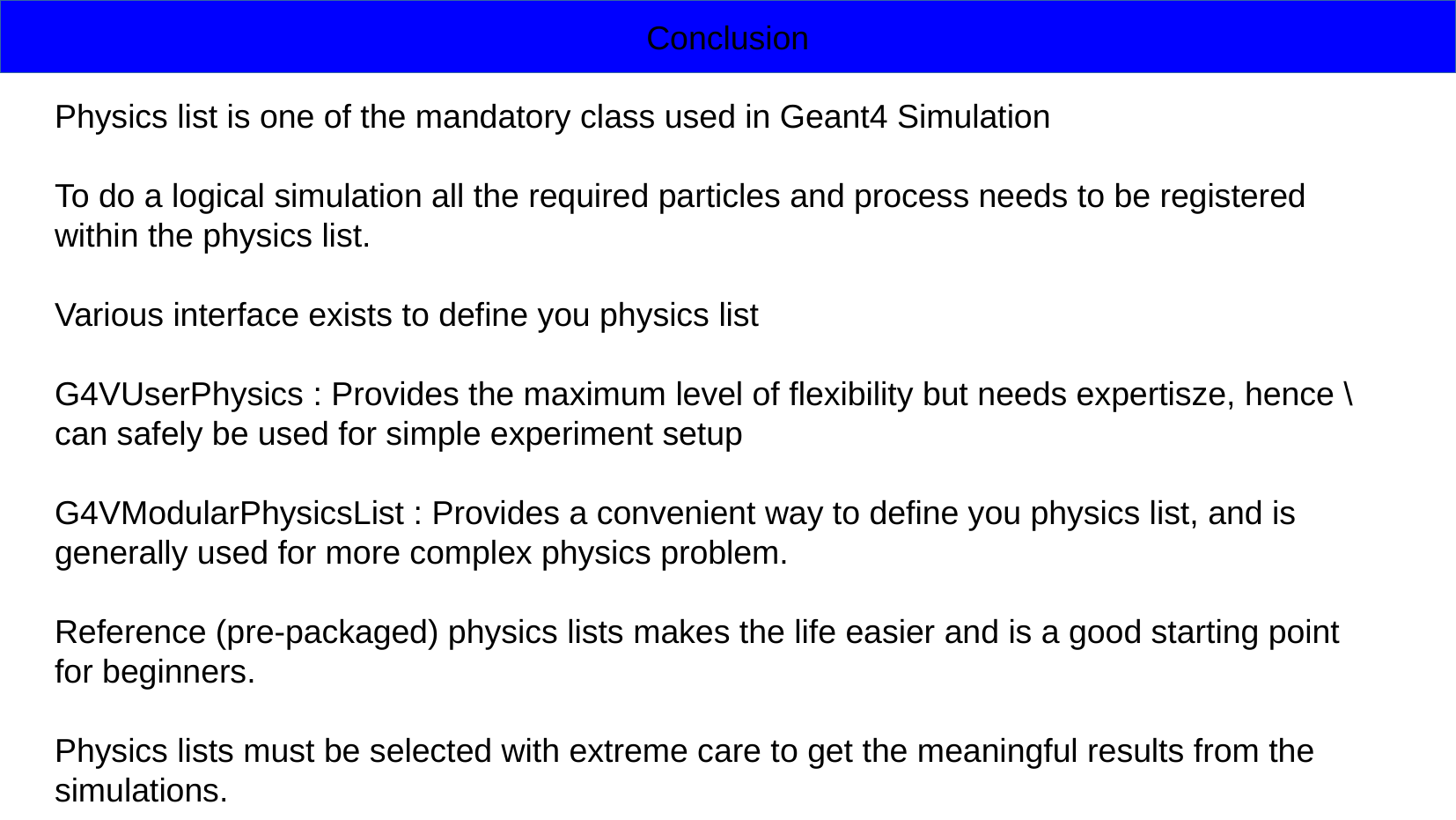

Conclusion
Physics list is one of the mandatory class used in Geant4 Simulation

To do a logical simulation all the required particles and process needs to be registered within the physics list.

Various interface exists to define you physics list

G4VUserPhysics : Provides the maximum level of flexibility but needs expertisze, hence \can safely be used for simple experiment setup

G4VModularPhysicsList : Provides a convenient way to define you physics list, and is generally used for more complex physics problem.

Reference (pre-packaged) physics lists makes the life easier and is a good starting point for beginners.

Physics lists must be selected with extreme care to get the meaningful results from the simulations.